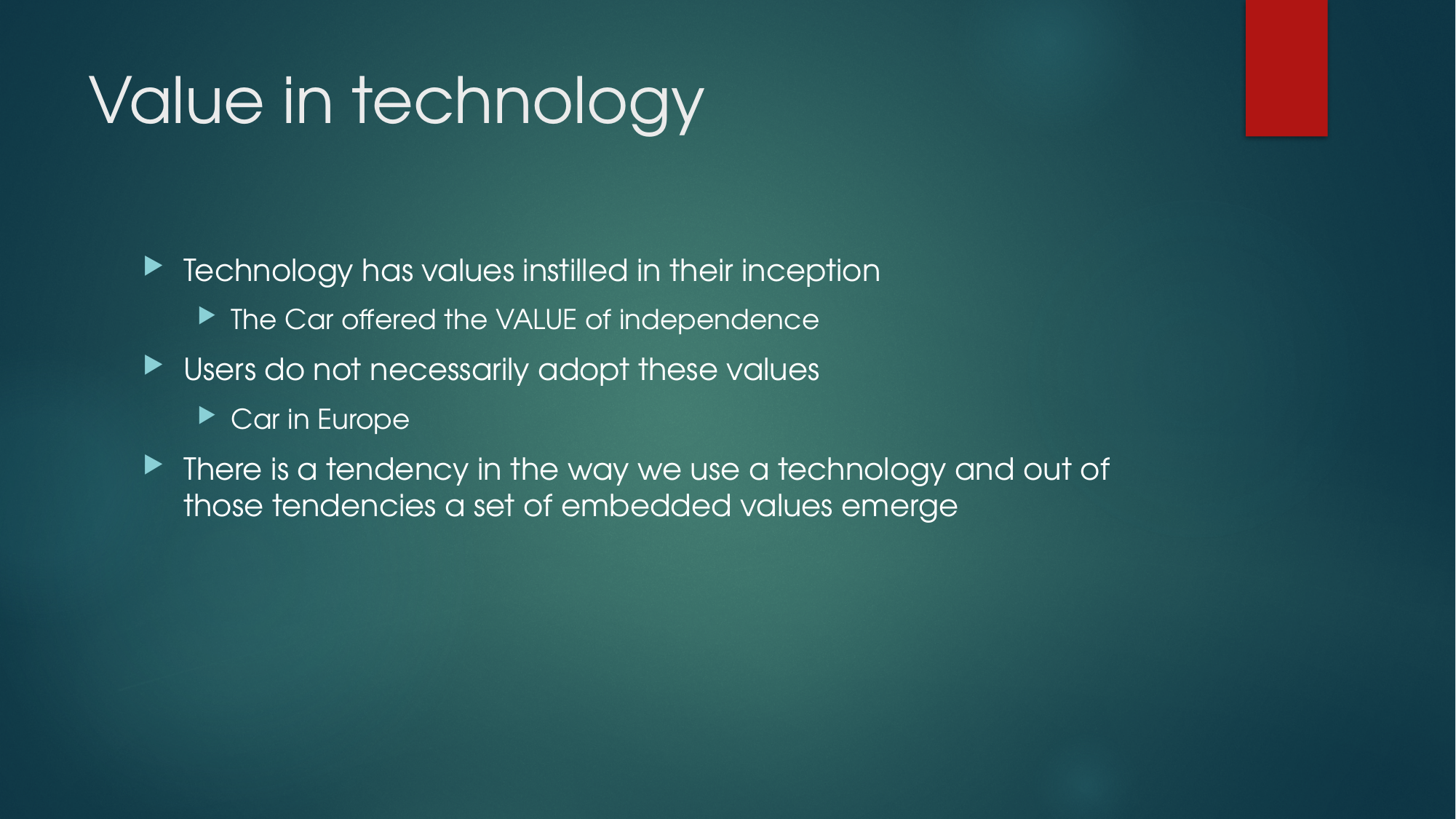

# Value in technology
Technology has values instilled in their inception
The Car offered the VALUE of independence
Users do not necessarily adopt these values
Car in Europe
There is a tendency in the way we use a technology and out of those tendencies a set of embedded values emerge